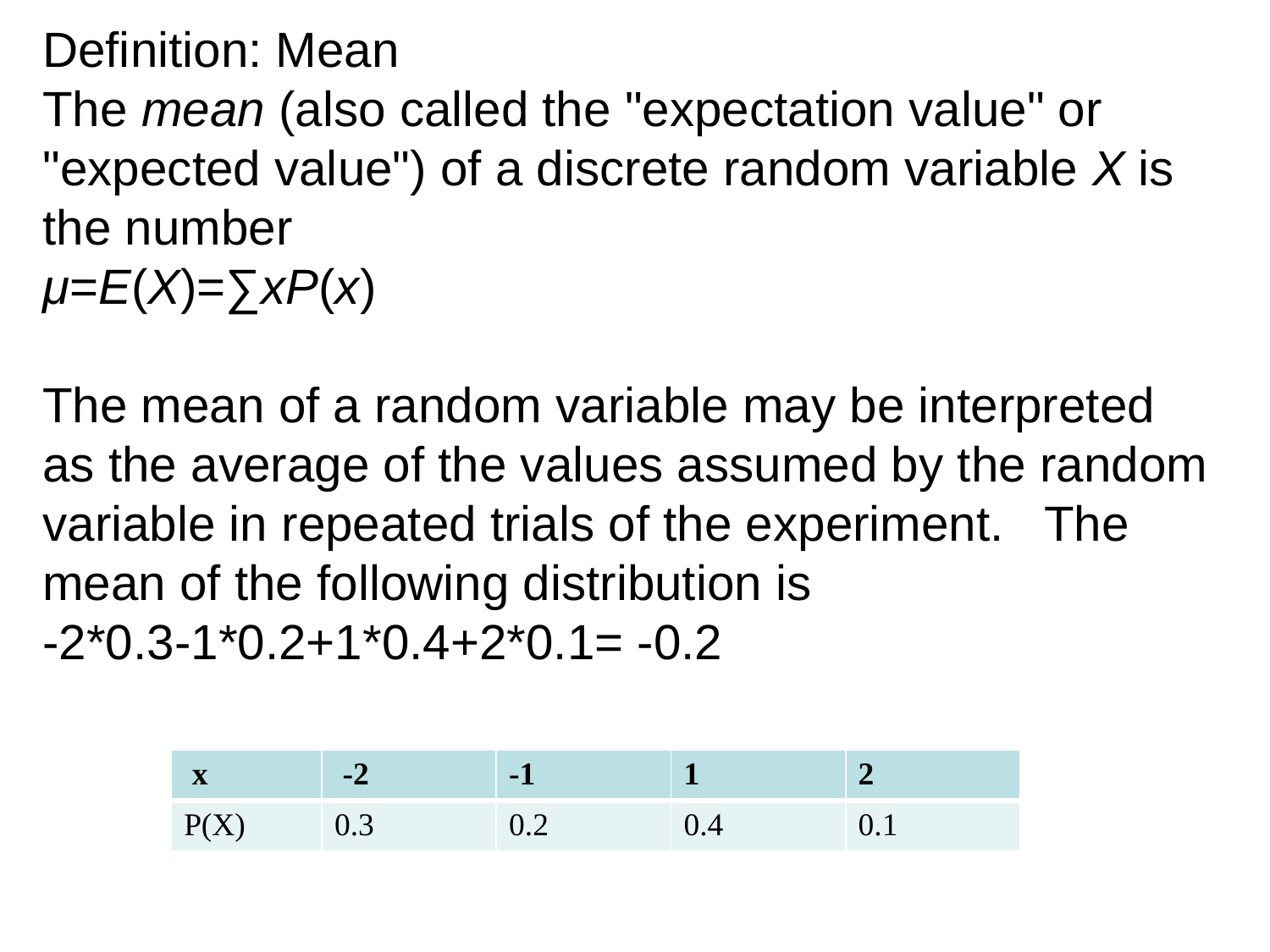

# Definition: Mean
The mean (also called the "expectation value" or "expected value") of a discrete random variable X is the number
μ=E(X)=∑xP(x)
The mean of a random variable may be interpreted as the average of the values assumed by the random variable in repeated trials of the experiment.   The mean of the following distribution is
-2*0.3-1*0.2+1*0.4+2*0.1= -0.2
| x | -2 | -1 | 1 | 2 |
| --- | --- | --- | --- | --- |
| P(X) | 0.3 | 0.2 | 0.4 | 0.1 |